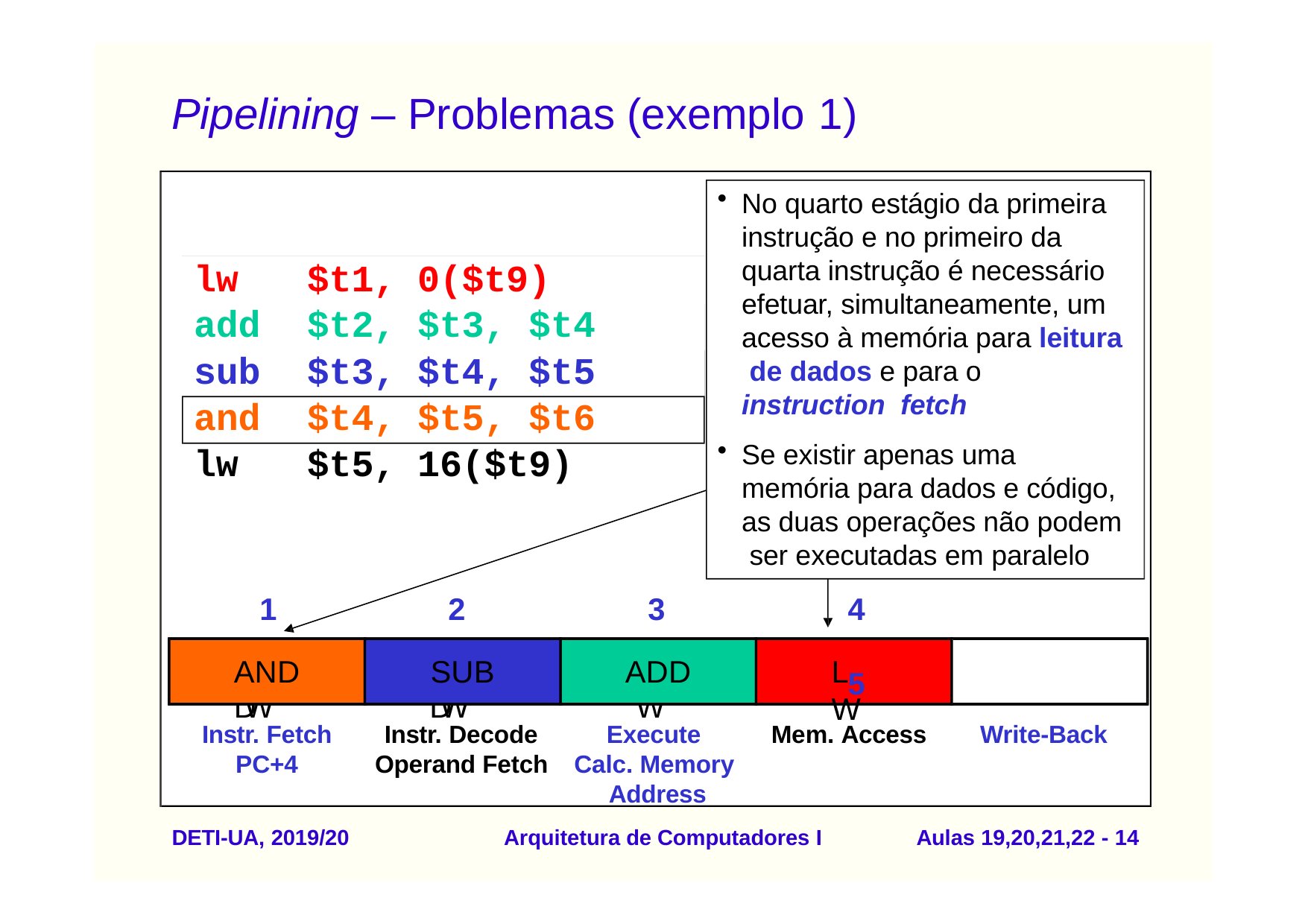

# Pipelining – Problemas (exemplo 1)

No quarto estágio da primeira  instrução e no primeiro da  quarta instrução é necessário  efetuar, simultaneamente, um  acesso à memória para leitura  de dados e para o instruction  fetch
Se existir apenas uma  memória para dados e código,  as duas operações não podem  ser executadas em paralelo
4	5
lw	$t1,
add	$t2,
sub	$t3,
and	$t4,
lw	$t5,
0($t9)

lw	$t1, 0($t9)
lw	$t1, 0($t9)
lw	$t1, 0($t9)
lw	$t1, 0($t9)
$t3, $t4
$t4, $t5
$t5, $t6

add	$t2, $t3, $t4
add	$t2, $t3, $t4
add	$t2, $t3, $t4
add	$t2, $t3, $t4

sub	$t3, $t4, $t5
sub	$t3, $t4, $t5
sub	$t3, $t4, $t5
sub	$t3, $t4, $t5

and	$t4, $t5, $t6
and	$t4, $t5, $t6
and	$t4, $t5, $t6
and	$t4, $t5, $t6
16($t9)

lw	$t5, 16($t9)
lw	$t5, 16($t9)
lw	$t5, 16($t9)
lw	$t5, 16($t9)

1
2
3

AND
SUB
ADD
LW
ADD
SUB
LW
ADD
LW
LW
Instr. Fetch
PC+4
Instr. Decode
Operand Fetch
Execute
Calc. Memory  Address
Mem. Access
Write-Back
DETI-UA, 2019/20
Arquitetura de Computadores I
Aulas 19,20,21,22 - 14